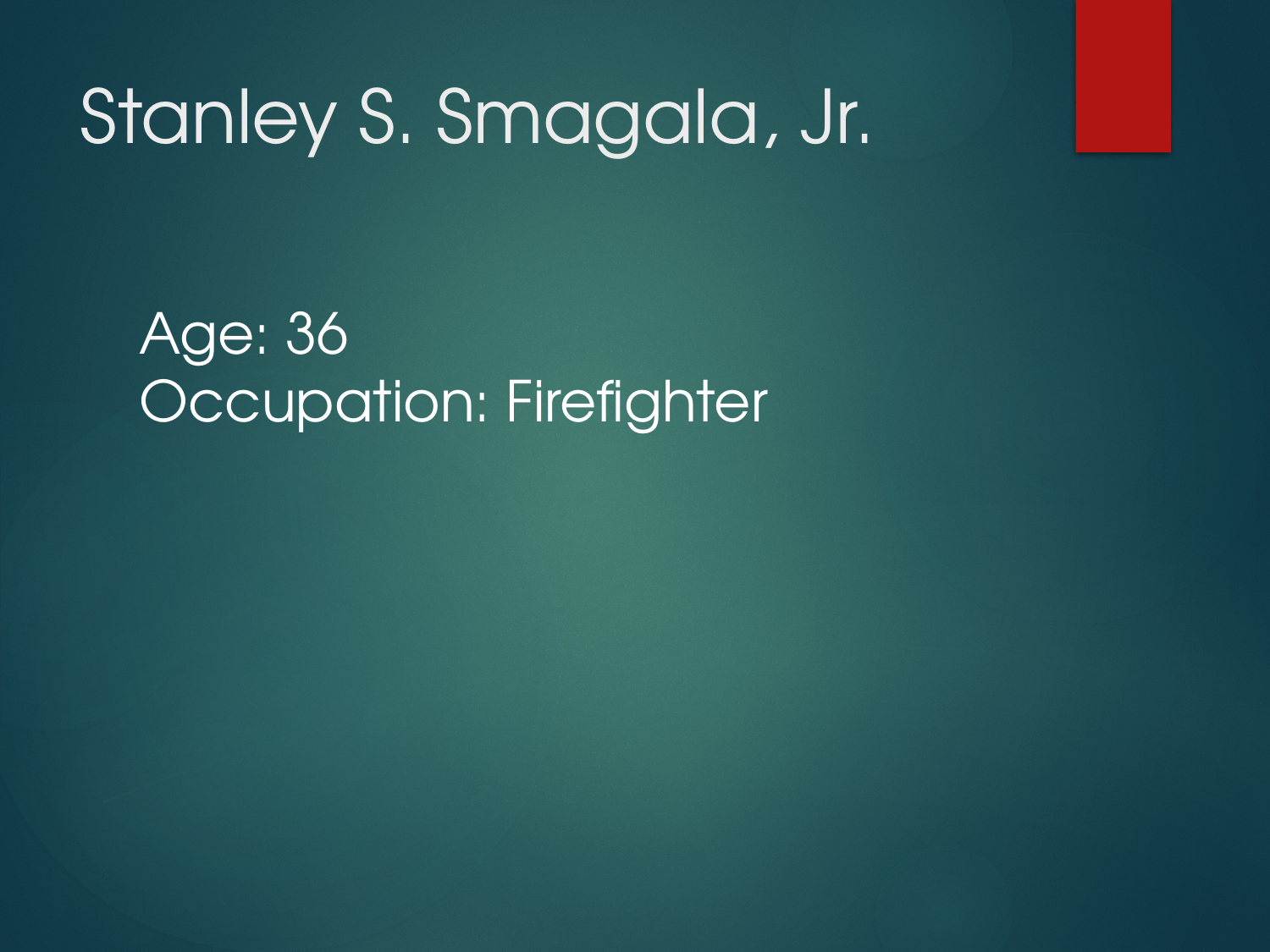

# Stanley S. Smagala, Jr.

Age: 36
Occupation: Firefighter